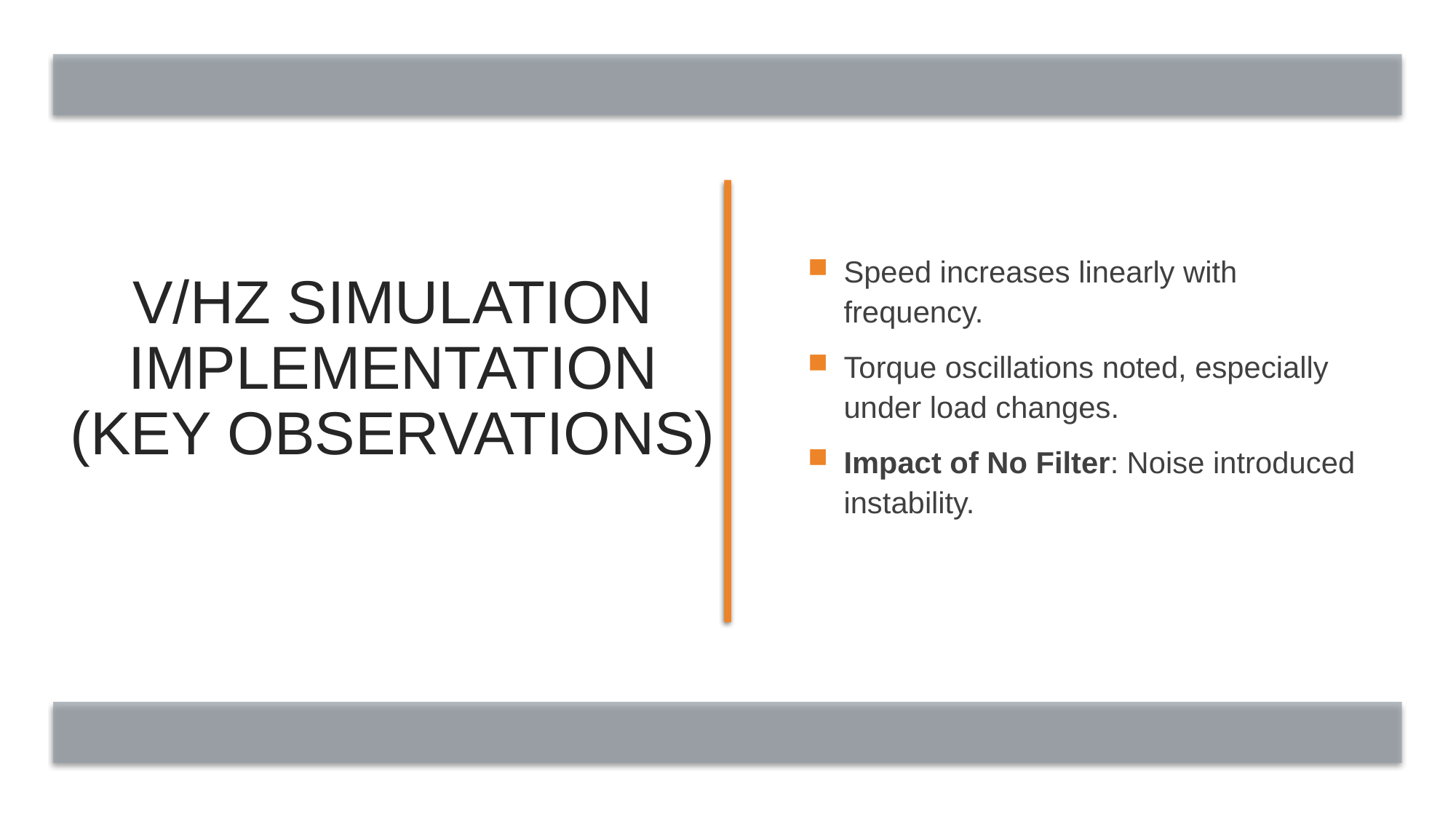

Speed increases linearly with frequency.
Torque oscillations noted, especially under load changes.
Impact of No Filter: Noise introduced instability.

# V/hz simulation implementation (key observations)